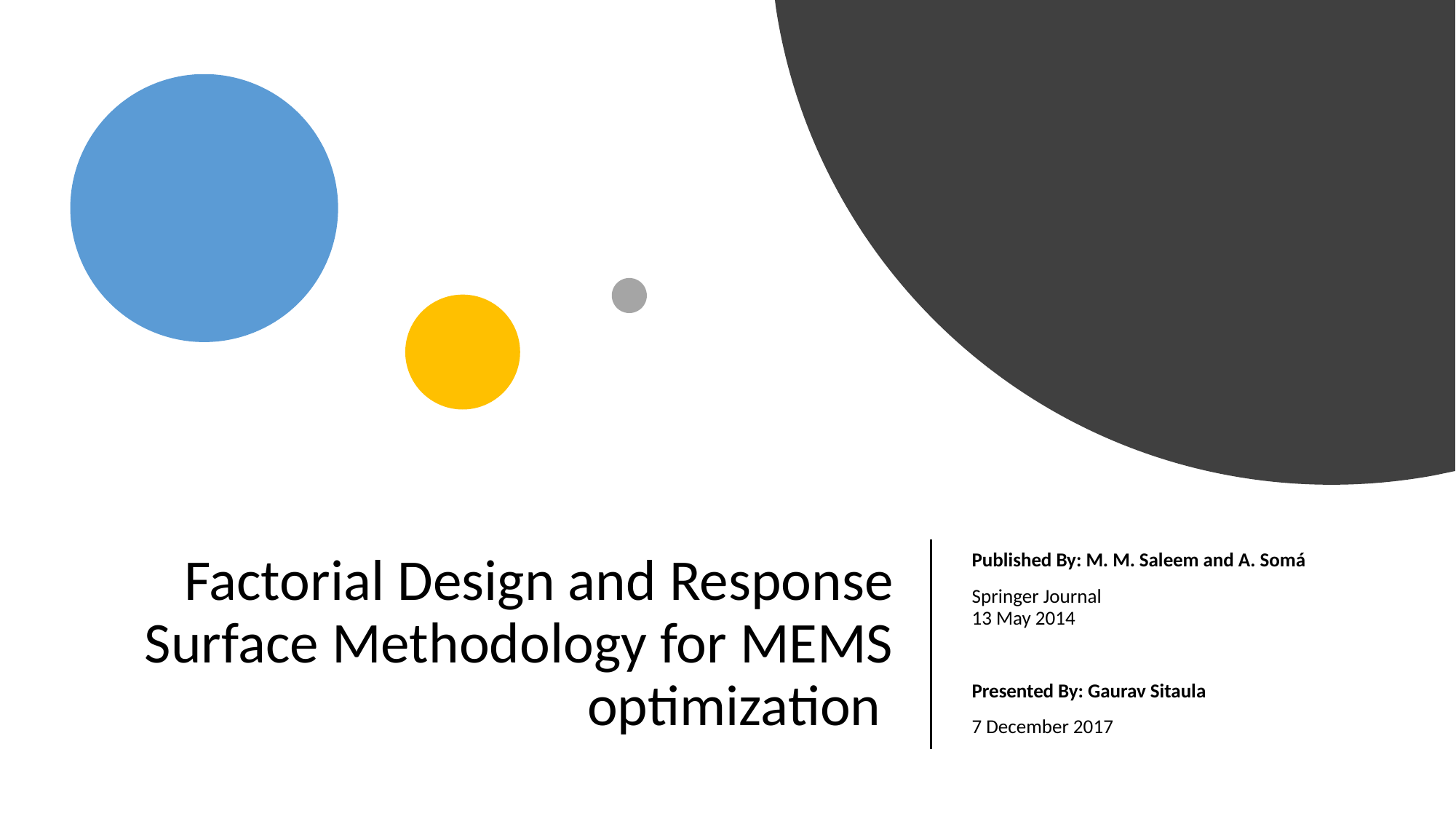

# Factorial Design and Response Surface Methodology for MEMS optimization
Published By: M. M. Saleem and A. Somá
Springer Journal
13 May 2014

Presented By: Gaurav Sitaula
7 December 2017